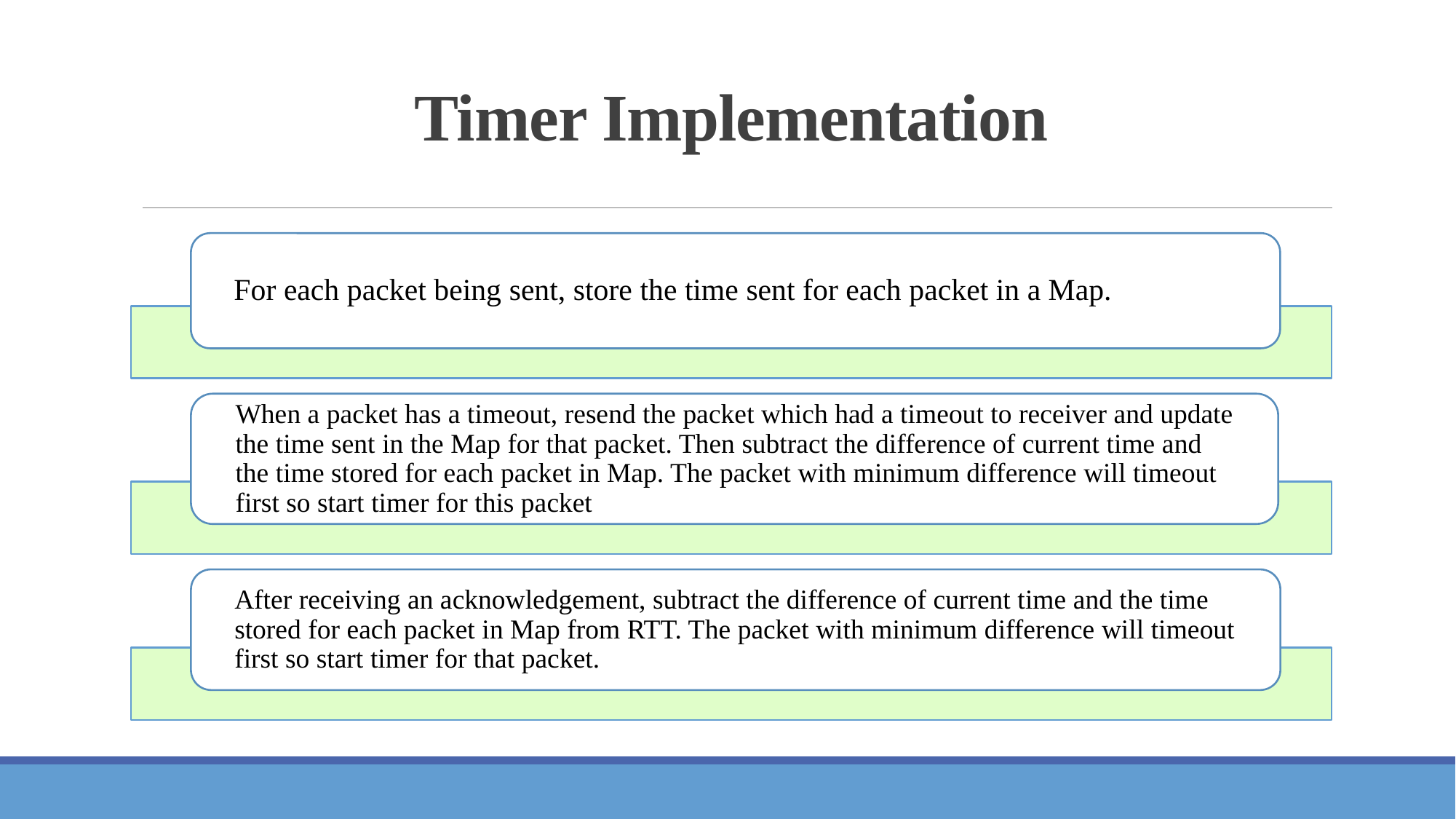

# Timer Implementation
For each packet being sent, store the time sent for each packet in a Map.
When a packet has a timeout, resend the packet which had a timeout to receiver and update the time sent in the Map for that packet. Then subtract the difference of current time and the time stored for each packet in Map. The packet with minimum difference will timeout first so start timer for this packet
After receiving an acknowledgement, subtract the difference of current time and the time stored for each packet in Map from RTT. The packet with minimum difference will timeout first so start timer for that packet.